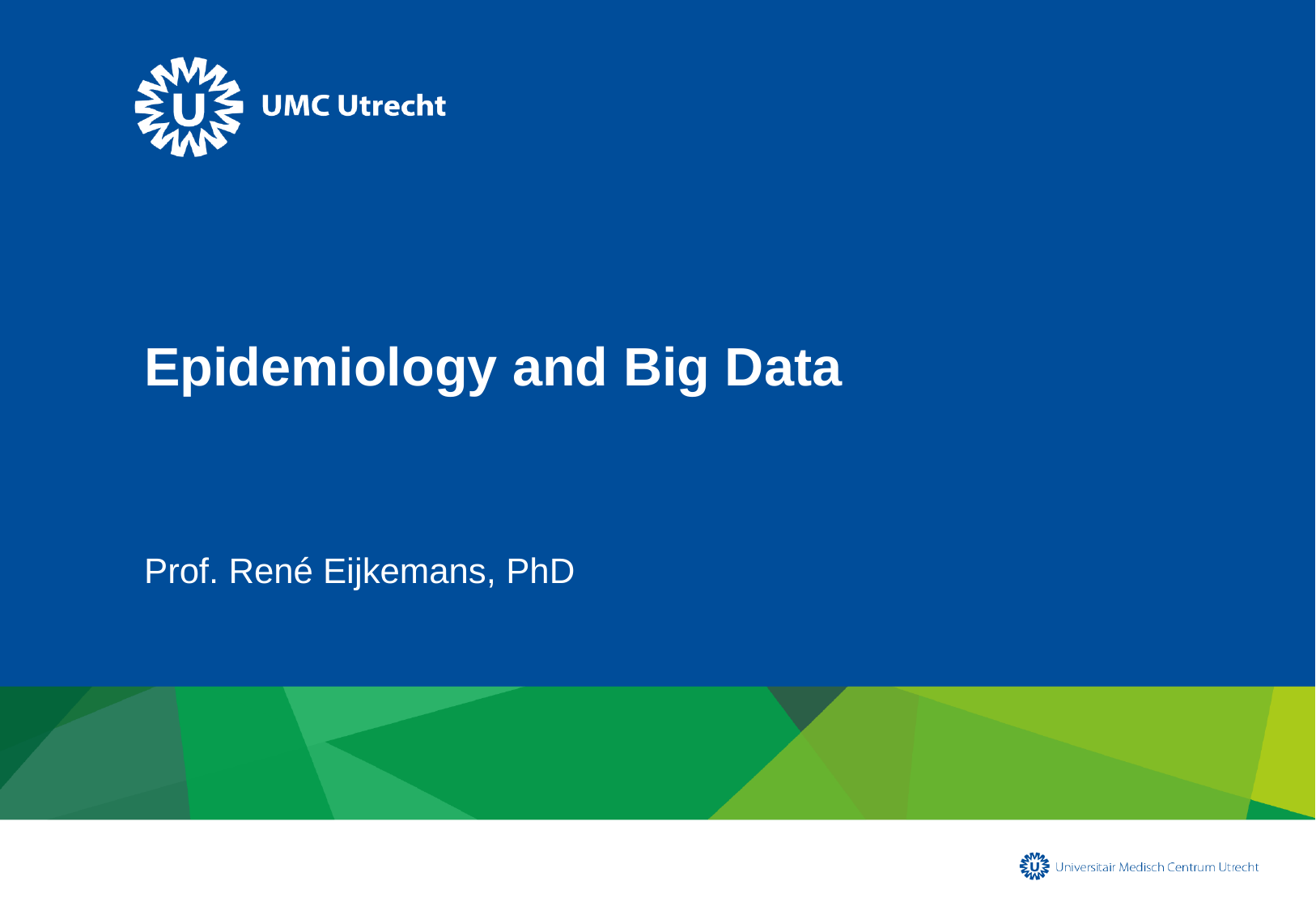

# Epidemiology and Big Data
Prof. René Eijkemans, PhD